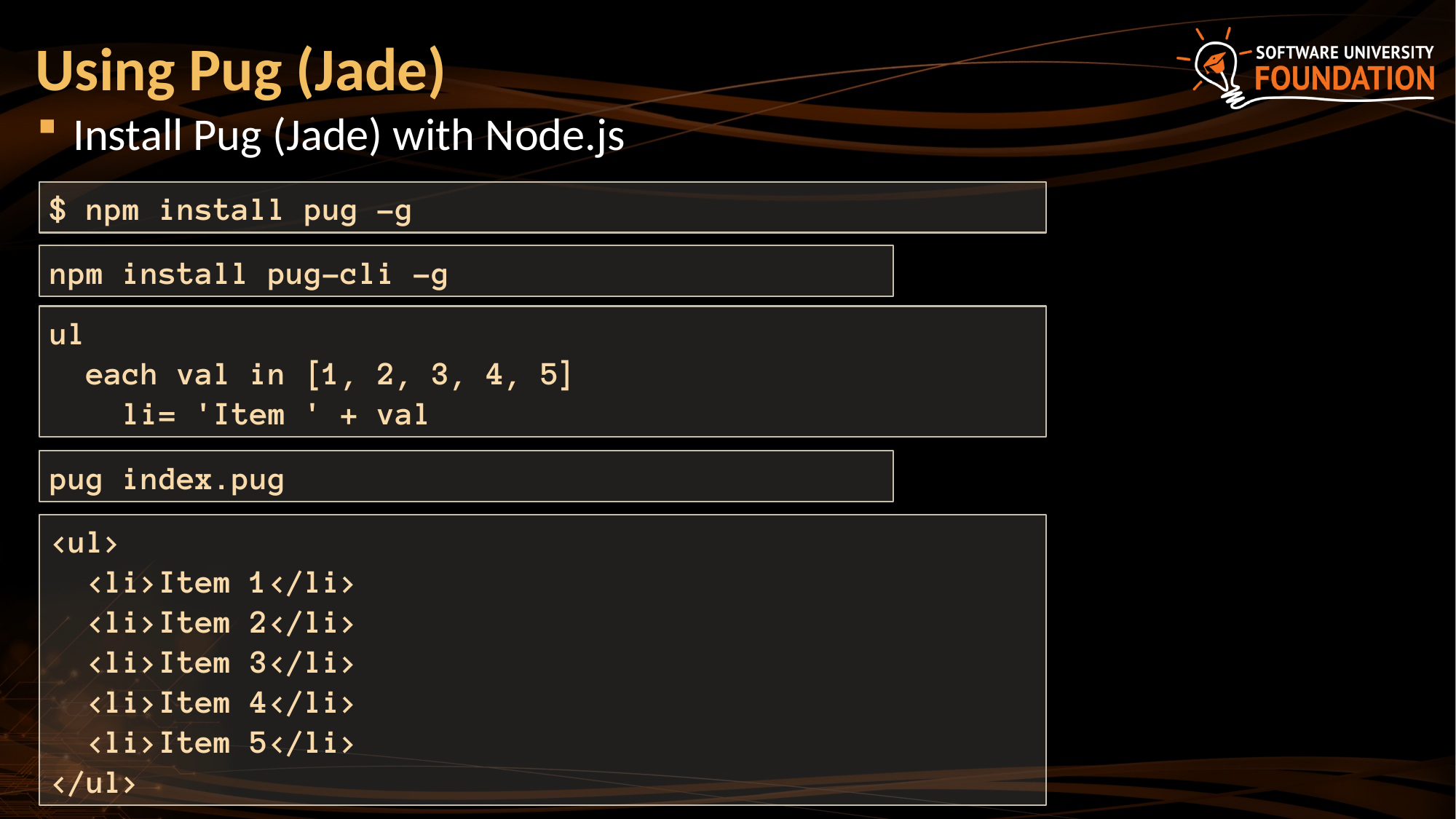

# Using Pug (Jade)
Install Pug (Jade) with Node.js

$ npm install pug -g
npm install pug-cli -g
ul
  each val in [1, 2, 3, 4, 5]
    li= 'Item ' + val
pug index.pug
<ul>
  <li>Item 1</li>
  <li>Item 2</li>
  <li>Item 3</li>
  <li>Item 4</li>
  <li>Item 5</li>
</ul>